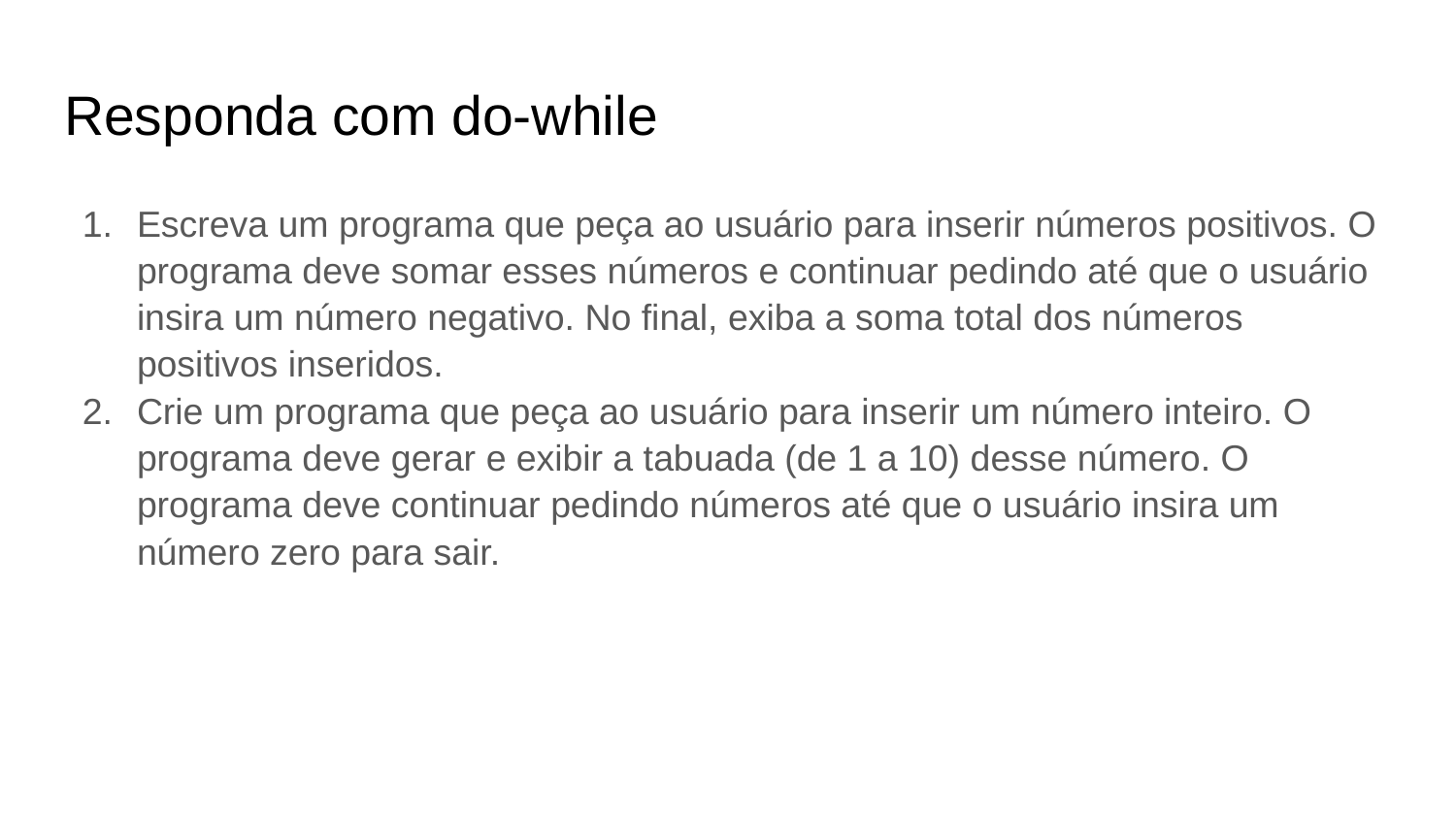

# Responda com do-while
Escreva um programa que peça ao usuário para inserir números positivos. O programa deve somar esses números e continuar pedindo até que o usuário insira um número negativo. No final, exiba a soma total dos números positivos inseridos.
Crie um programa que peça ao usuário para inserir um número inteiro. O programa deve gerar e exibir a tabuada (de 1 a 10) desse número. O programa deve continuar pedindo números até que o usuário insira um número zero para sair.